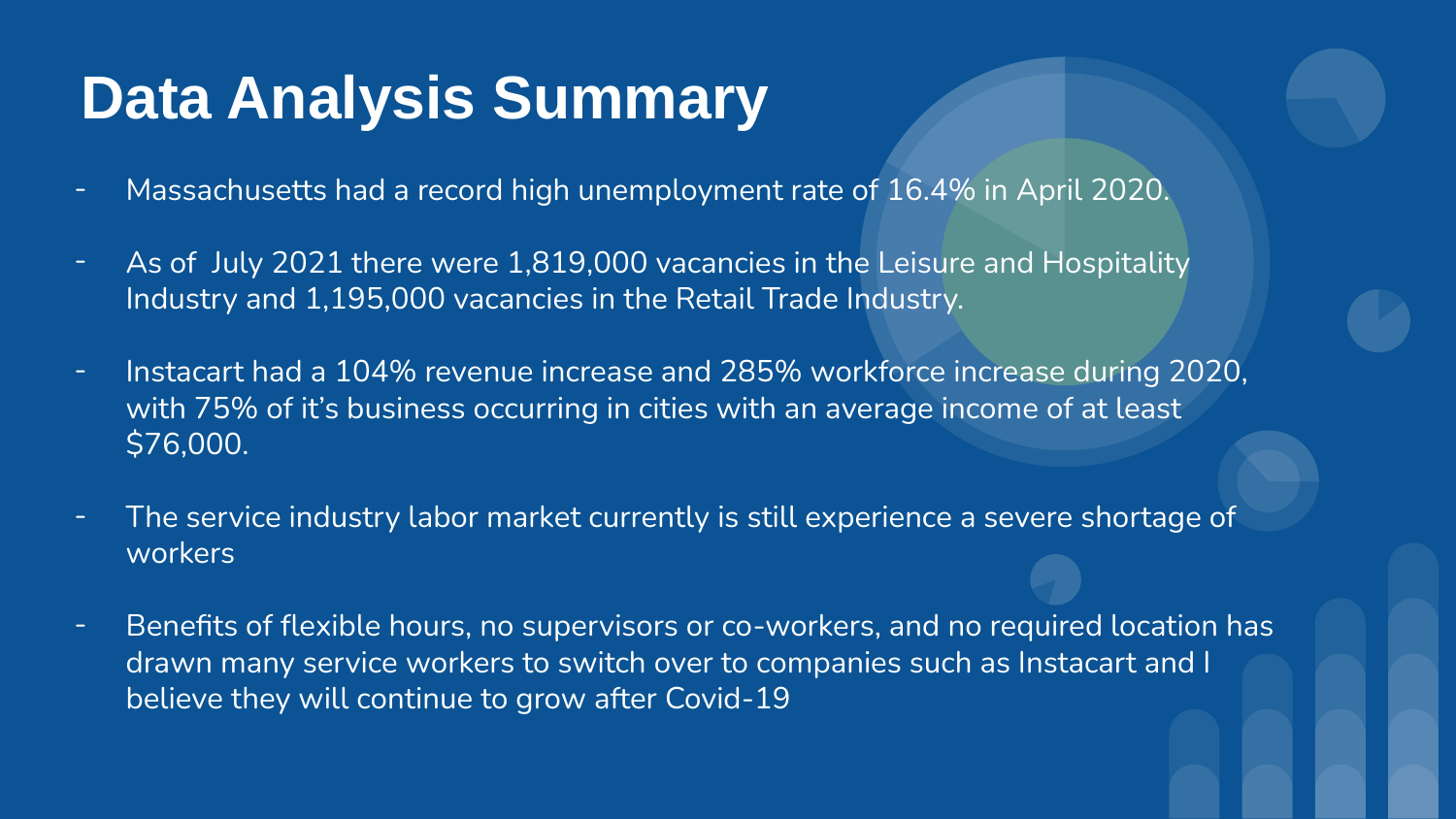

Data Analysis Summary

Massachusetts had a record high unemployment rate of 16.4% in April 2020.

As of  July 2021 there were 1,819,000 vacancies in the Leisure and Hospitality Industry and 1,195,000 vacancies in the Retail Trade Industry.

Instacart had a 104% revenue increase and 285% workforce increase during 2020, with 75% of it’s business occurring in cities with an average income of at least $76,000.

The service industry labor market currently is still experience a severe shortage of workers

Benefits of flexible hours, no supervisors or co-workers, and no required location has drawn many service workers to switch over to companies such as Instacart and I believe they will continue to grow after Covid-19

#